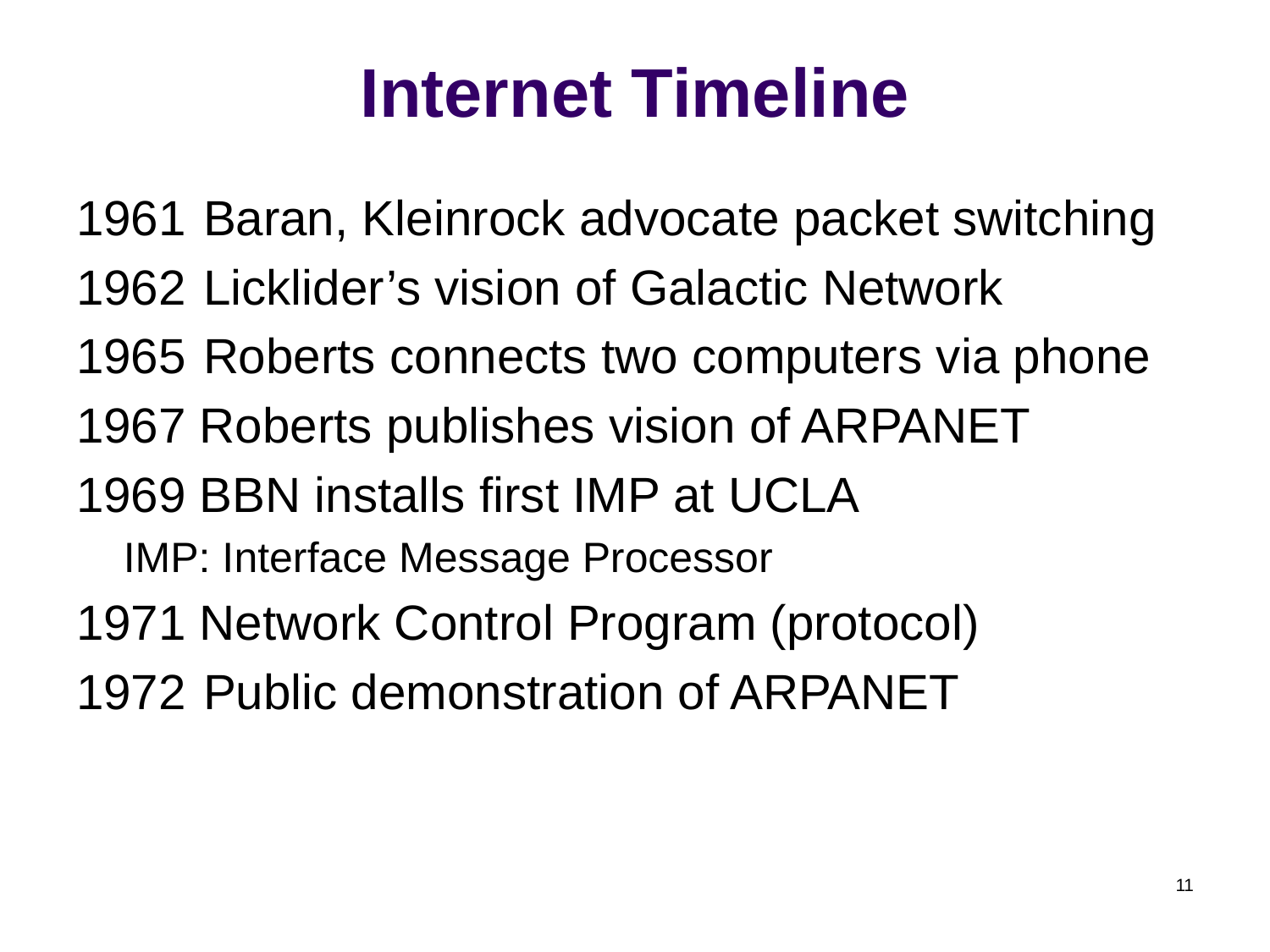

# Internet Timeline
1961	Baran, Kleinrock advocate packet switching
1962	Licklider’s vision of Galactic Network
1965	Roberts connects two computers via phone
1967 Roberts publishes vision of ARPANET
1969 BBN installs first IMP at UCLA
IMP: Interface Message Processor
1971 Network Control Program (protocol)
1972	Public demonstration of ARPANET
11